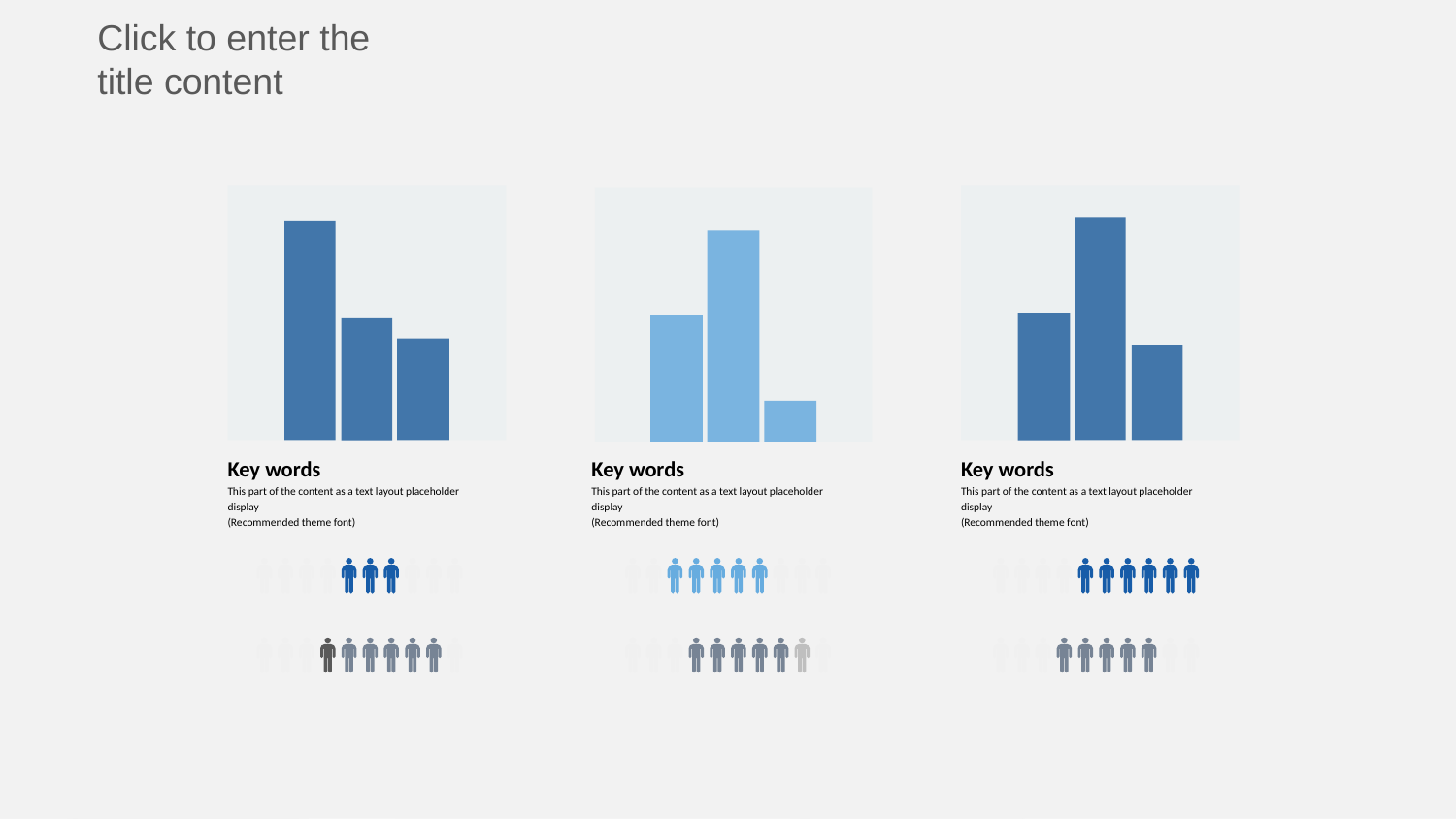

Click to enter the title content

Key words
This part of the content as a text layout placeholder display
(Recommended theme font)

Key words
This part of the content as a text layout placeholder display
(Recommended theme font)

Key words
This part of the content as a text layout placeholder display
(Recommended theme font)